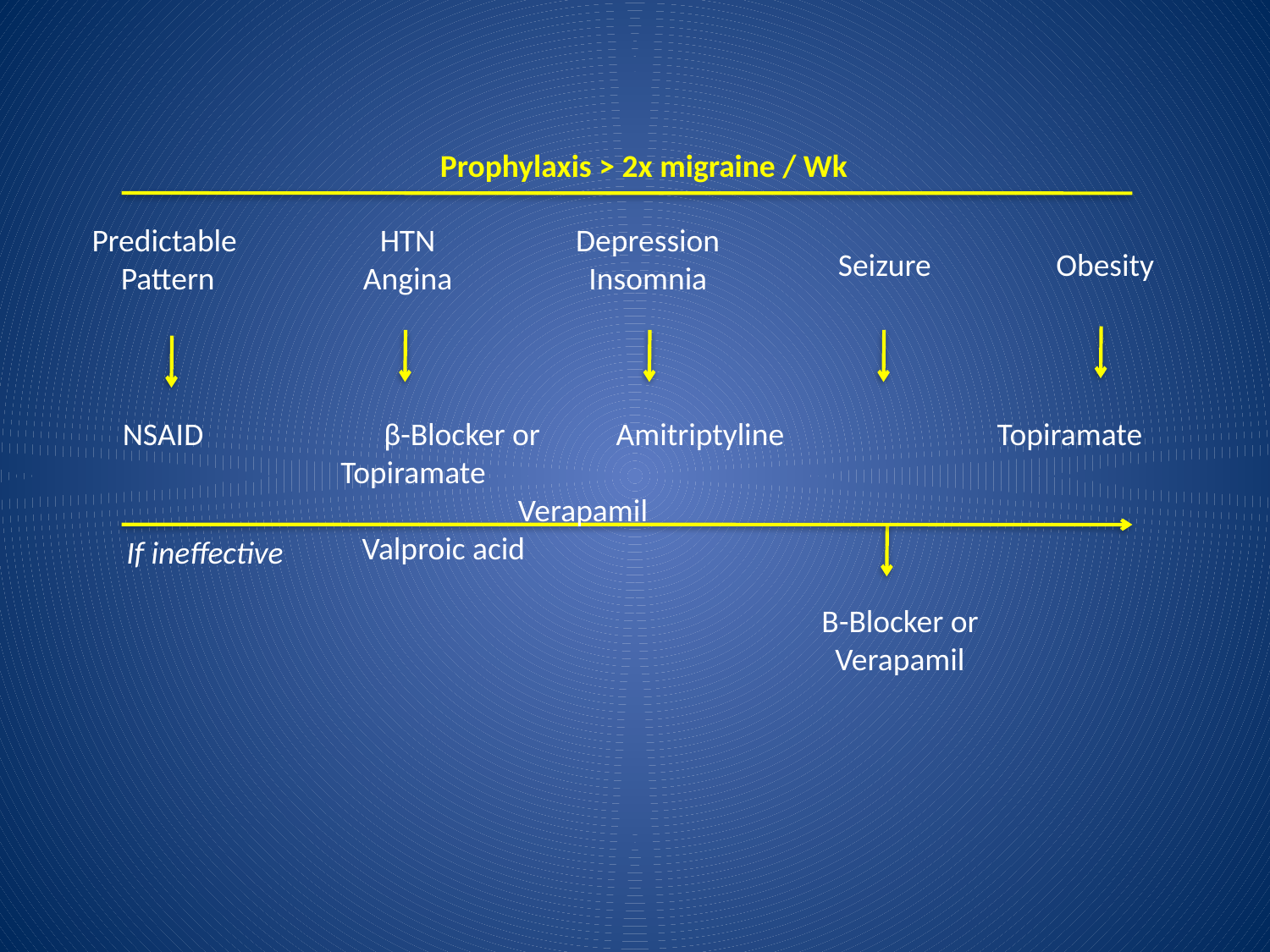

Prophylaxis > 2x migraine / Wk
Predictable
Pattern
HTN
Angina
Depression
Insomnia
Seizure
Obesity
     NSAID		      β-Blocker or	   Amitriptyline		   Topiramate		Topiramate
			       Verapamil						   Valproic acid
If ineffective
Β-Blocker or Verapamil